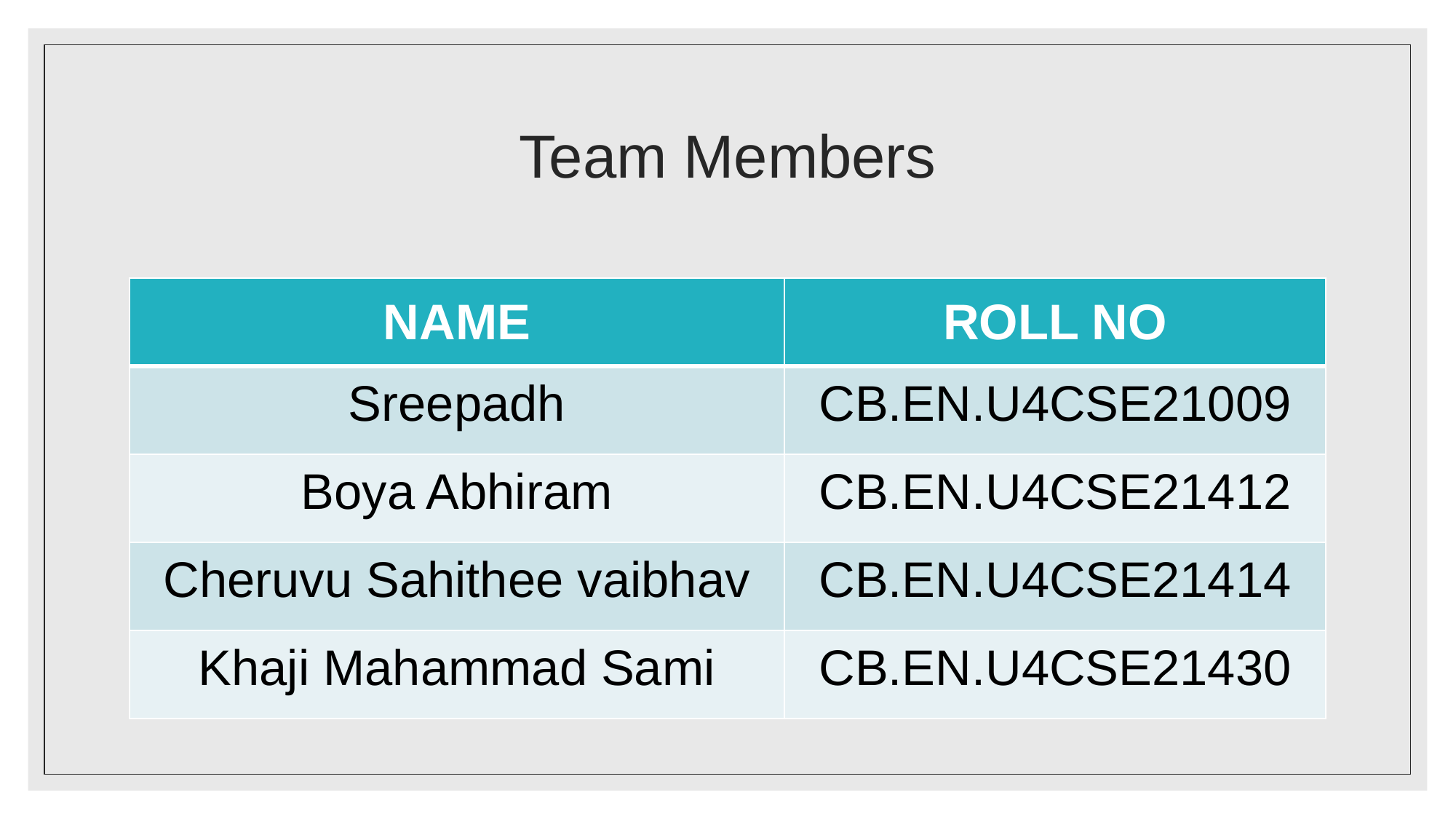

# Team Members
| NAME | ROLL NO |
| --- | --- |
| Sreepadh | CB.EN.U4CSE21009 |
| Boya Abhiram | CB.EN.U4CSE21412 |
| Cheruvu Sahithee vaibhav | CB.EN.U4CSE21414 |
| Khaji Mahammad Sami | CB.EN.U4CSE21430 |